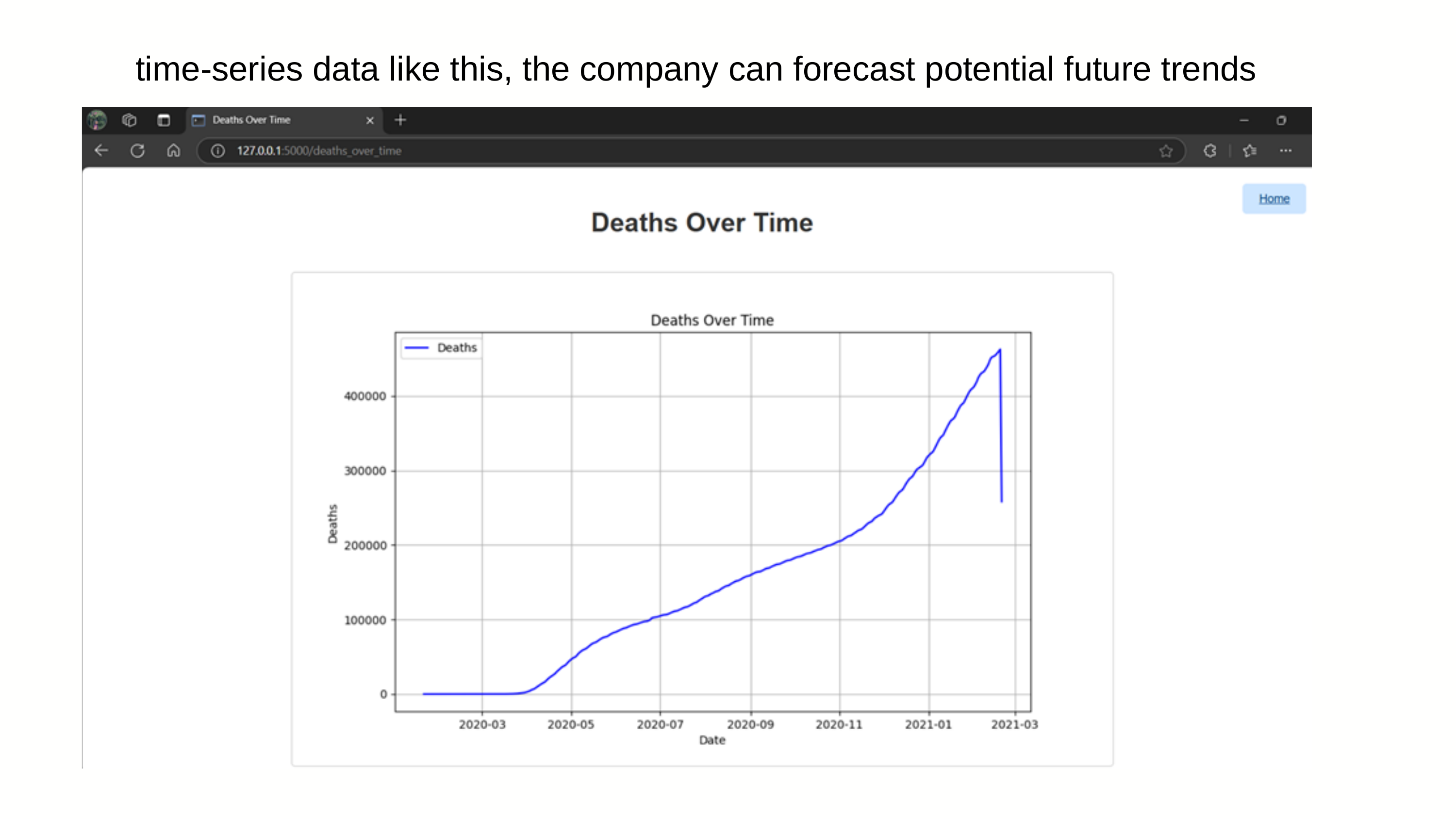

time-series data like this, the company can forecast potential future trends